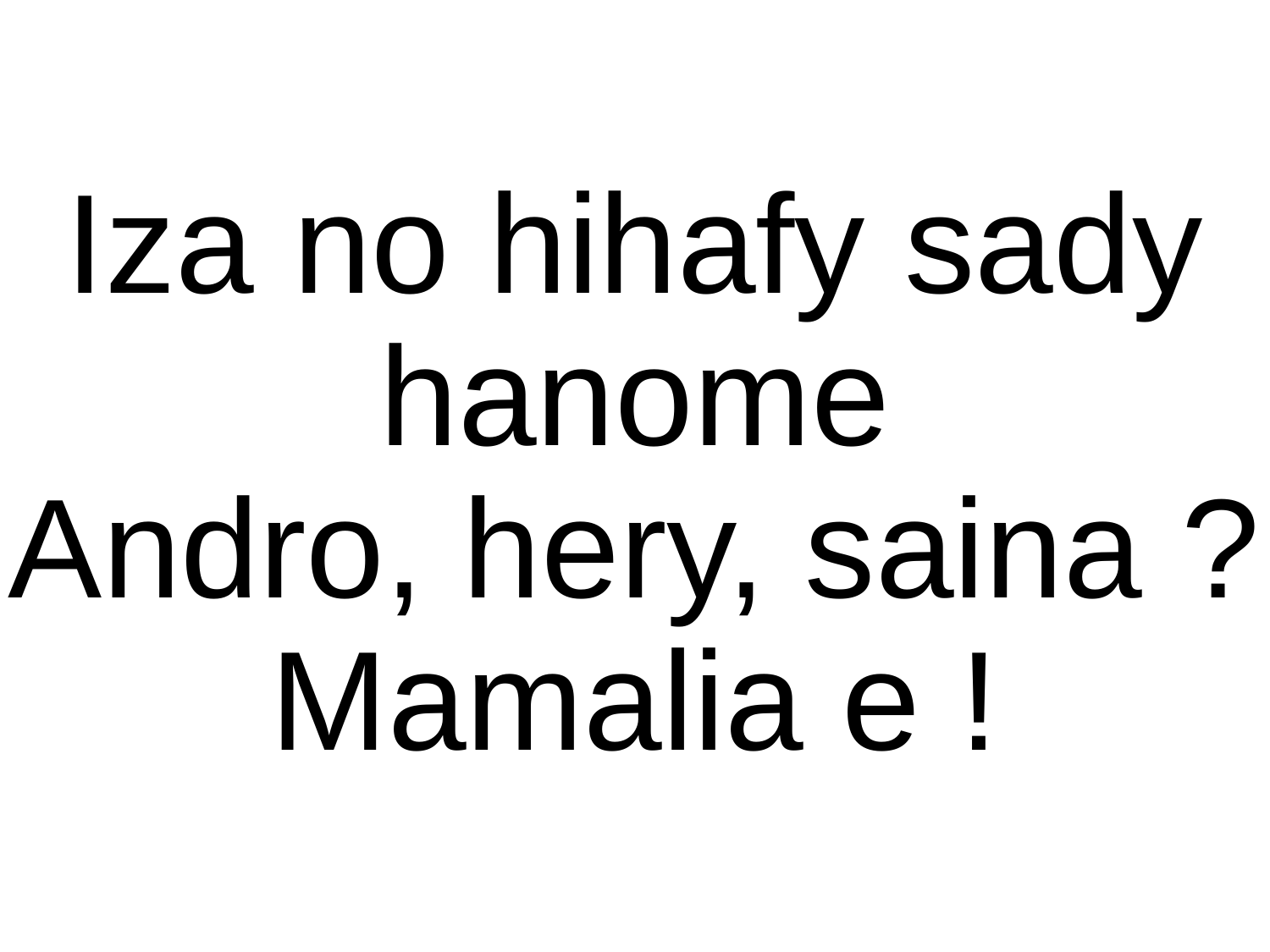

Iza no hihafy sady hanome
Andro, hery, saina ? Mamalia e !